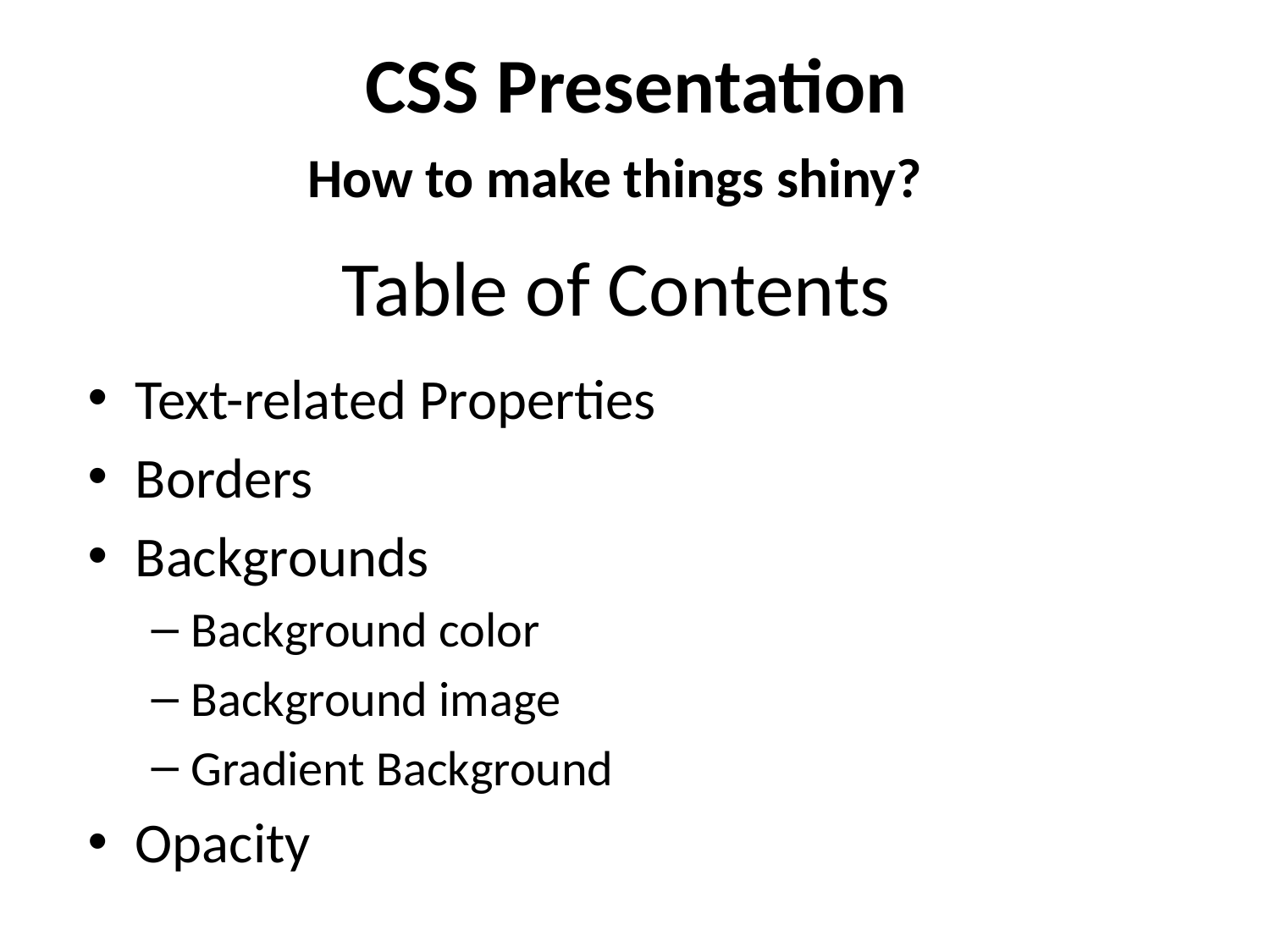

CSS Presentation
How to make things shiny?
# Table of Contents
Text-related Properties
Borders
Backgrounds
Background color
Background image
Gradient Background
Opacity